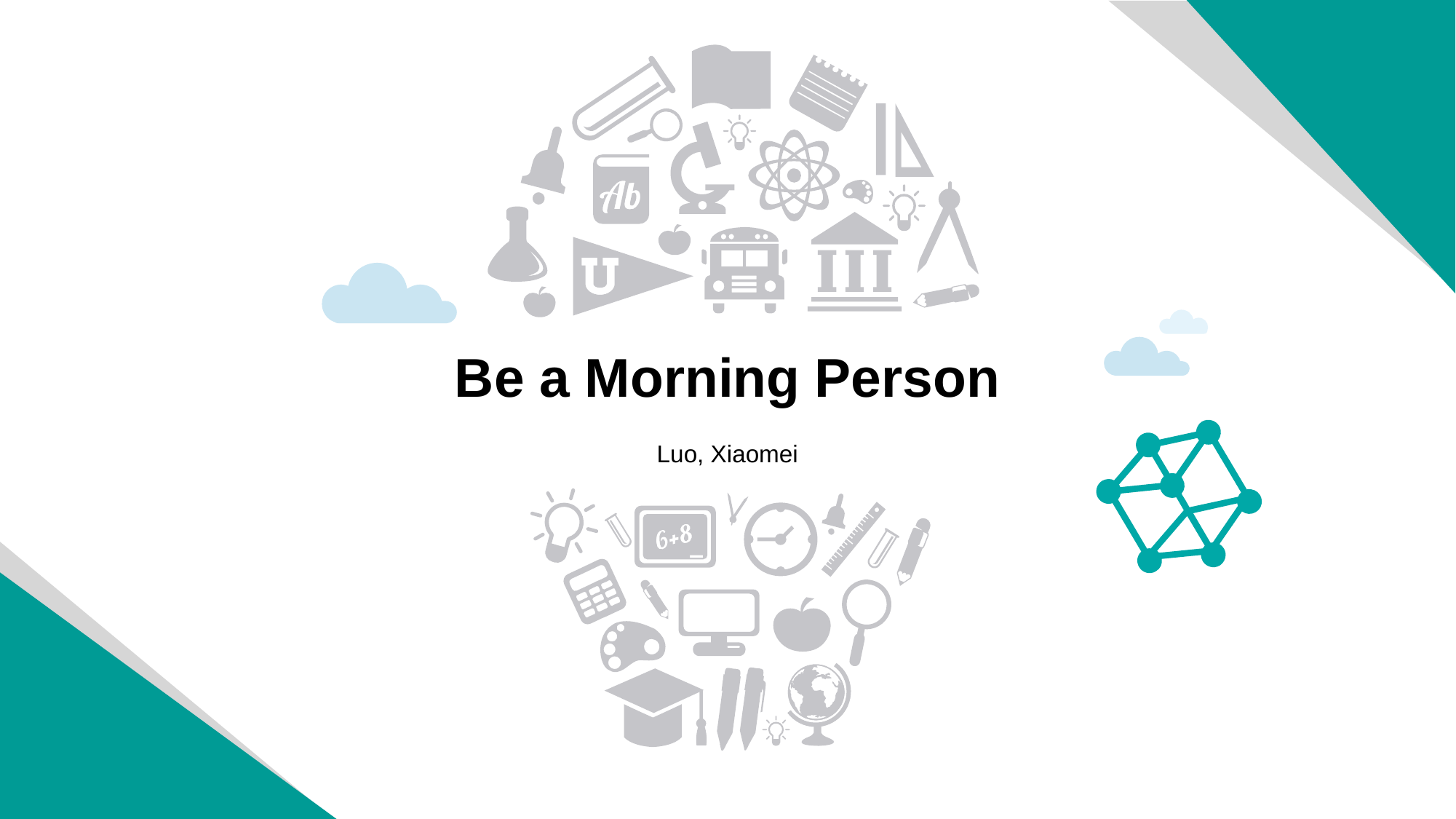

# Be a Morning Person
Luo, Xiaomei